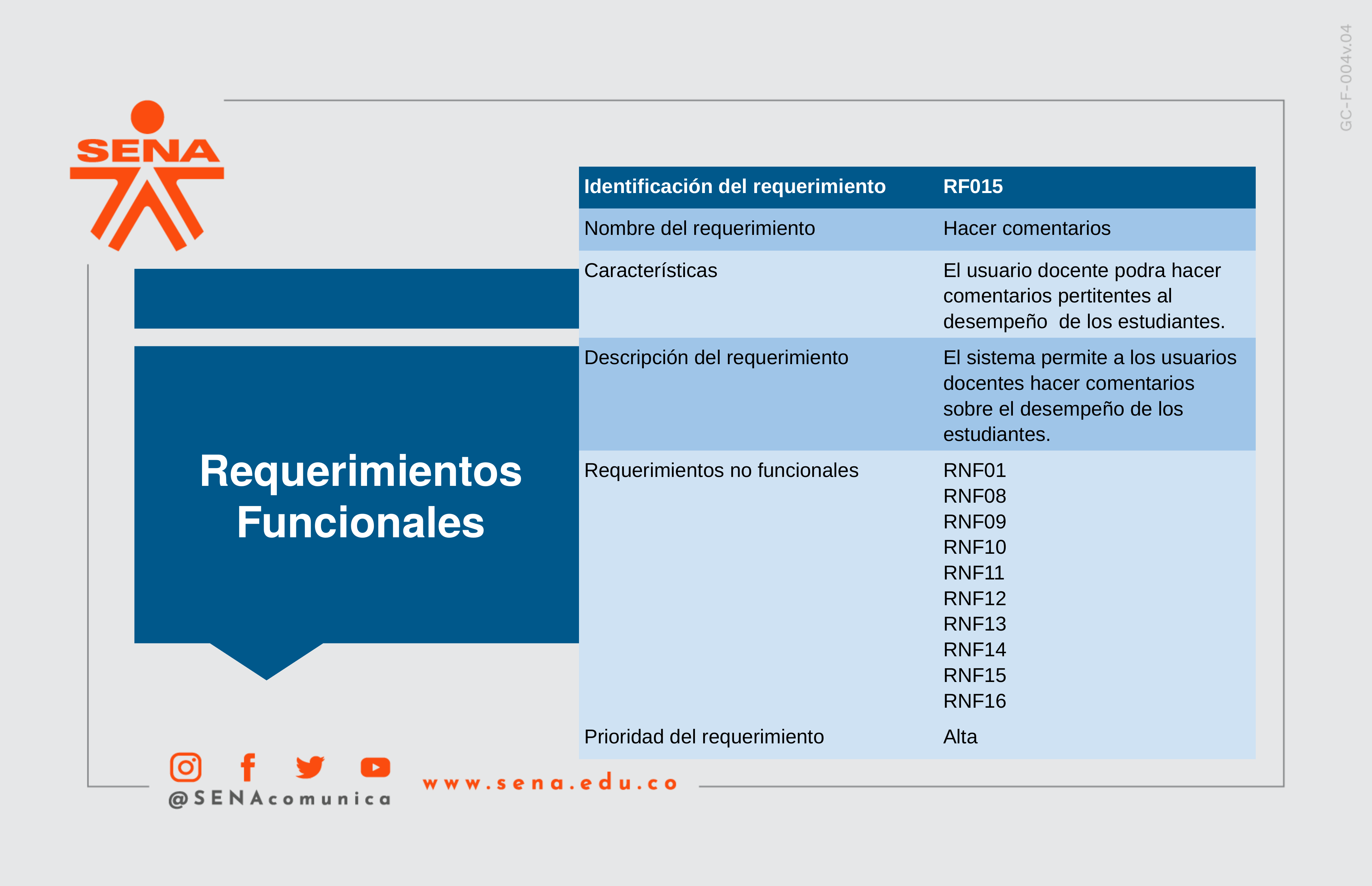

| Identificación del requerimiento | RF015 |
| --- | --- |
| Nombre del requerimiento | Hacer comentarios |
| Características | El usuario docente podra hacer comentarios pertitentes al desempeño de los estudiantes. |
| Descripción del requerimiento | El sistema permite a los usuarios docentes hacer comentarios sobre el desempeño de los estudiantes. |
| Requerimientos no funcionales | RNF01 RNF08 RNF09 RNF10 RNF11 RNF12 RNF13 RNF14 RNF15 RNF16 |
| Prioridad del requerimiento | Alta |

Requerimientos Funcionales